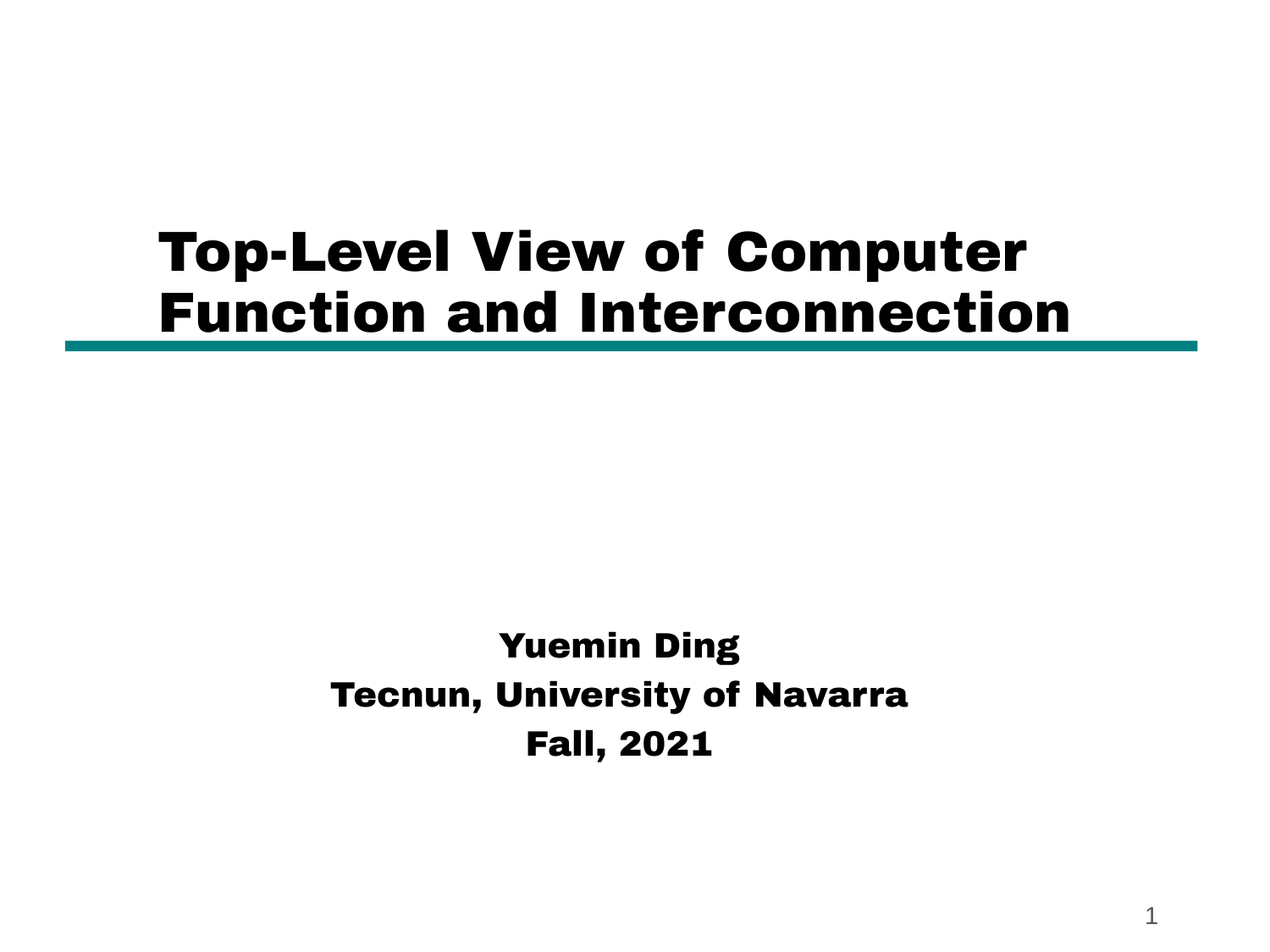

Top-Level View of Computer Function and Interconnection
Yuemin Ding
Tecnun, University of Navarra
Fall, 2021
1